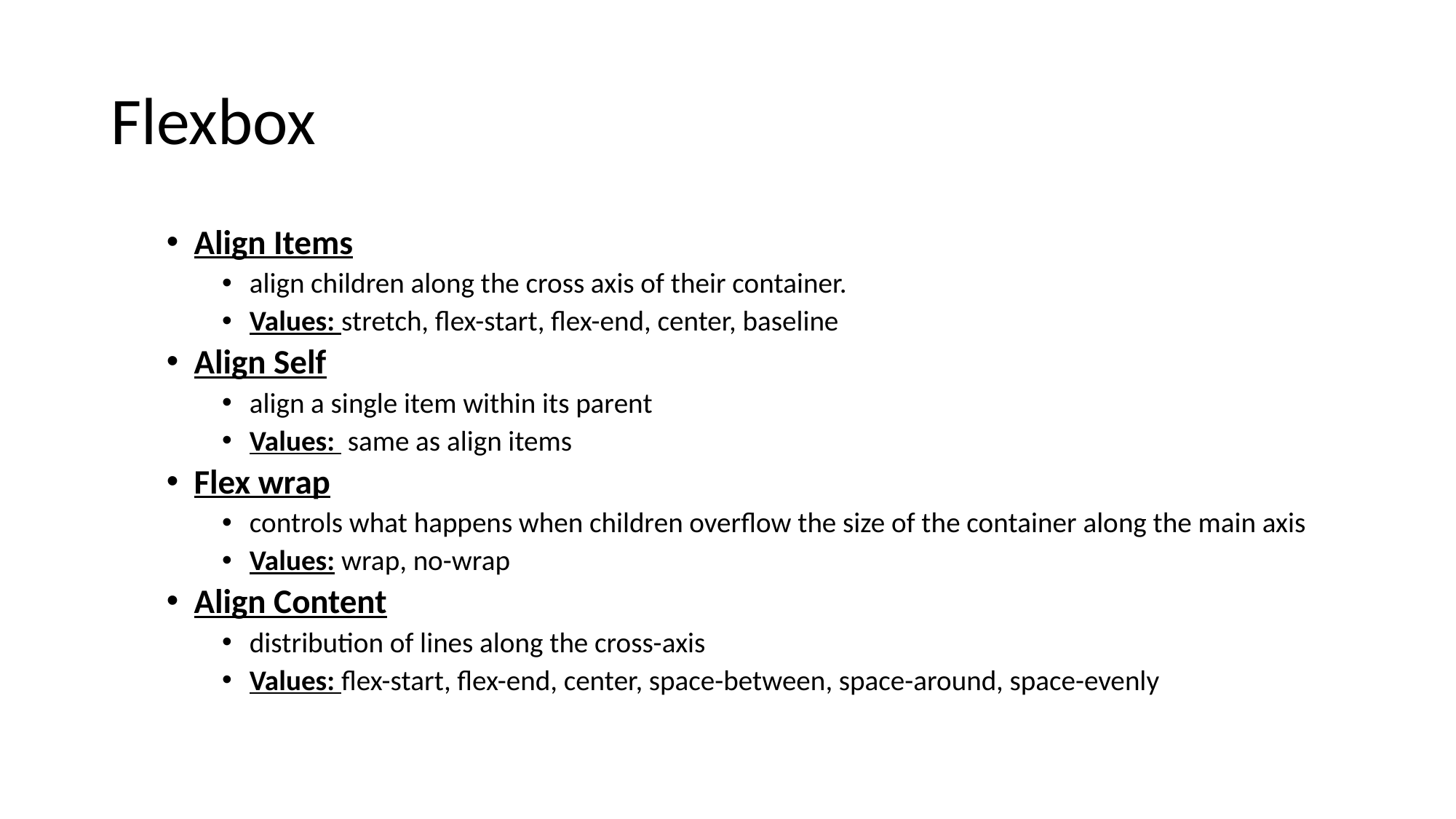

# Flexbox
Align Items
align children along the cross axis of their container.
Values: stretch, flex-start, flex-end, center, baseline
Align Self
align a single item within its parent
Values:  same as align items
Flex wrap
controls what happens when children overflow the size of the container along the main axis
Values: wrap, no-wrap
Align Content
distribution of lines along the cross-axis
Values: flex-start, flex-end, center, space-between, space-around, space-evenly